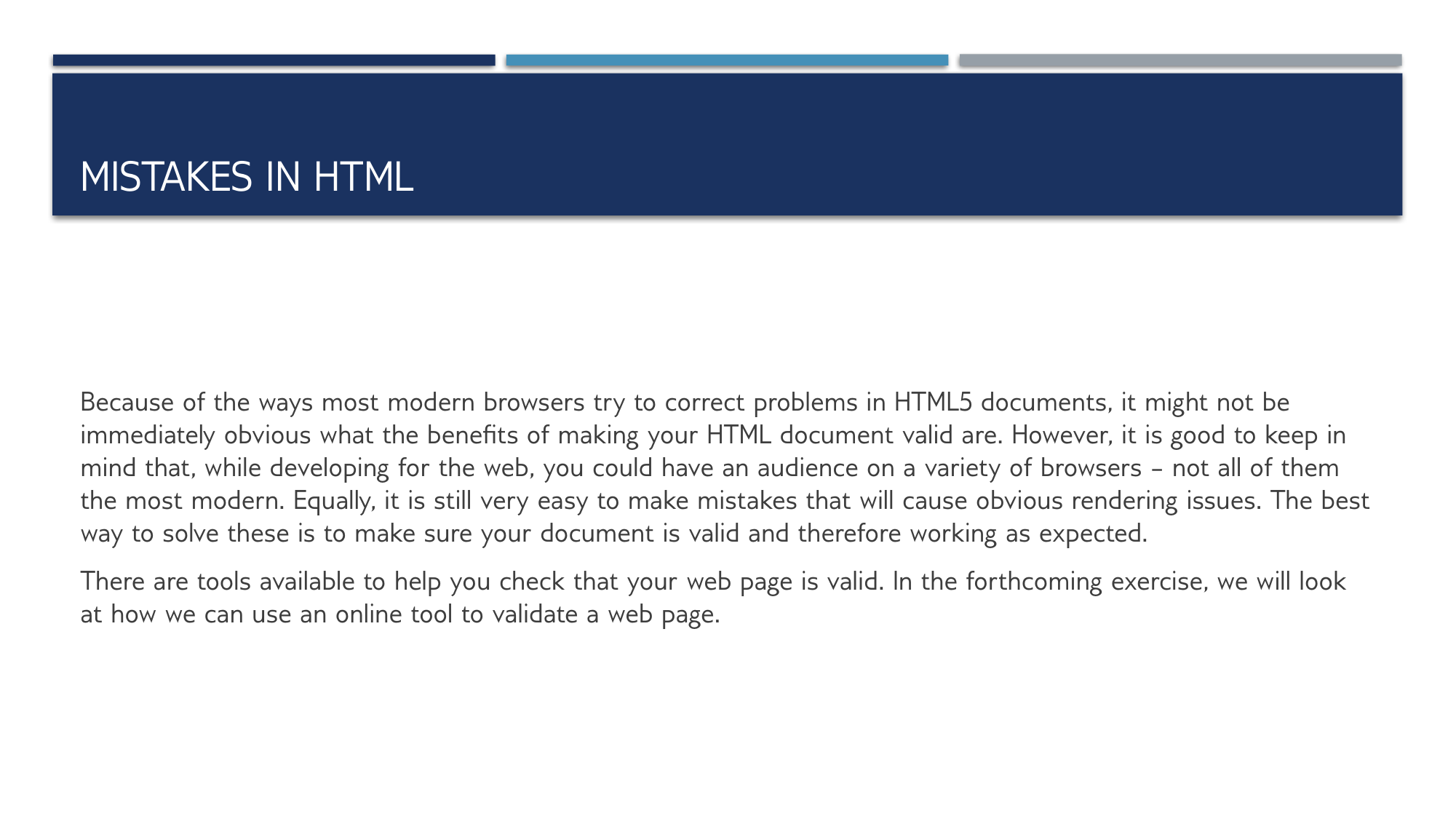

# Mistakes in HTML
Because of the ways most modern browsers try to correct problems in HTML5 documents, it might not be immediately obvious what the benefits of making your HTML document valid are. However, it is good to keep in mind that, while developing for the web, you could have an audience on a variety of browsers – not all of them the most modern. Equally, it is still very easy to make mistakes that will cause obvious rendering issues. The best way to solve these is to make sure your document is valid and therefore working as expected.
There are tools available to help you check that your web page is valid. In the forthcoming exercise, we will look at how we can use an online tool to validate a web page.